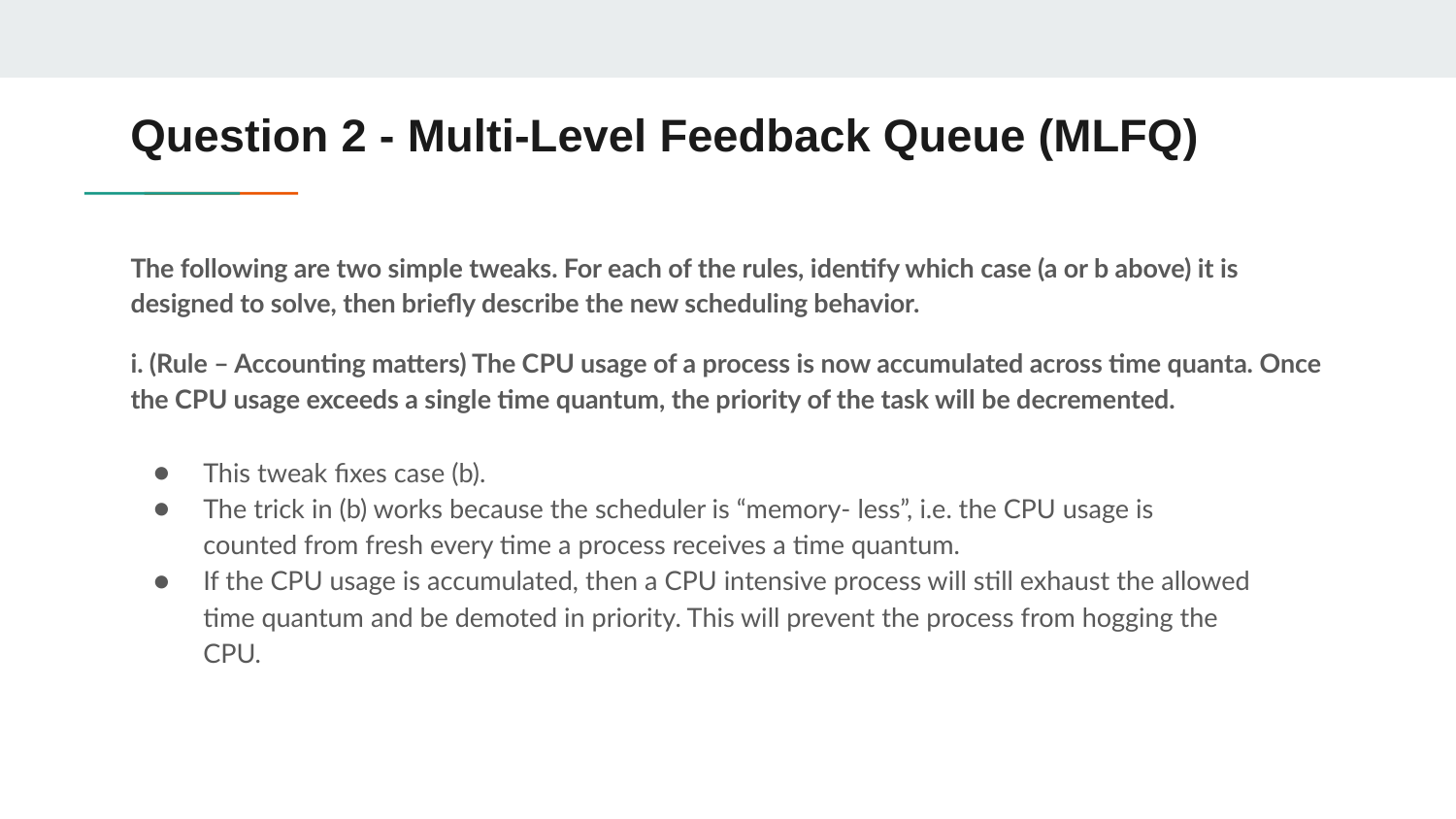

# Question 2 - Multi-Level Feedback Queue (MLFQ)

The following are two simple tweaks. For each of the rules, identify which case (a or b above) it is designed to solve, then briefly describe the new scheduling behavior.
i. (Rule – Accounting matters) The CPU usage of a process is now accumulated across time quanta. Once the CPU usage exceeds a single time quantum, the priority of the task will be decremented.
This tweak fixes case (b).
The trick in (b) works because the scheduler is “memory- less”, i.e. the CPU usage is counted from fresh every time a process receives a time quantum.
If the CPU usage is accumulated, then a CPU intensive process will still exhaust the allowed time quantum and be demoted in priority. This will prevent the process from hogging the CPU.